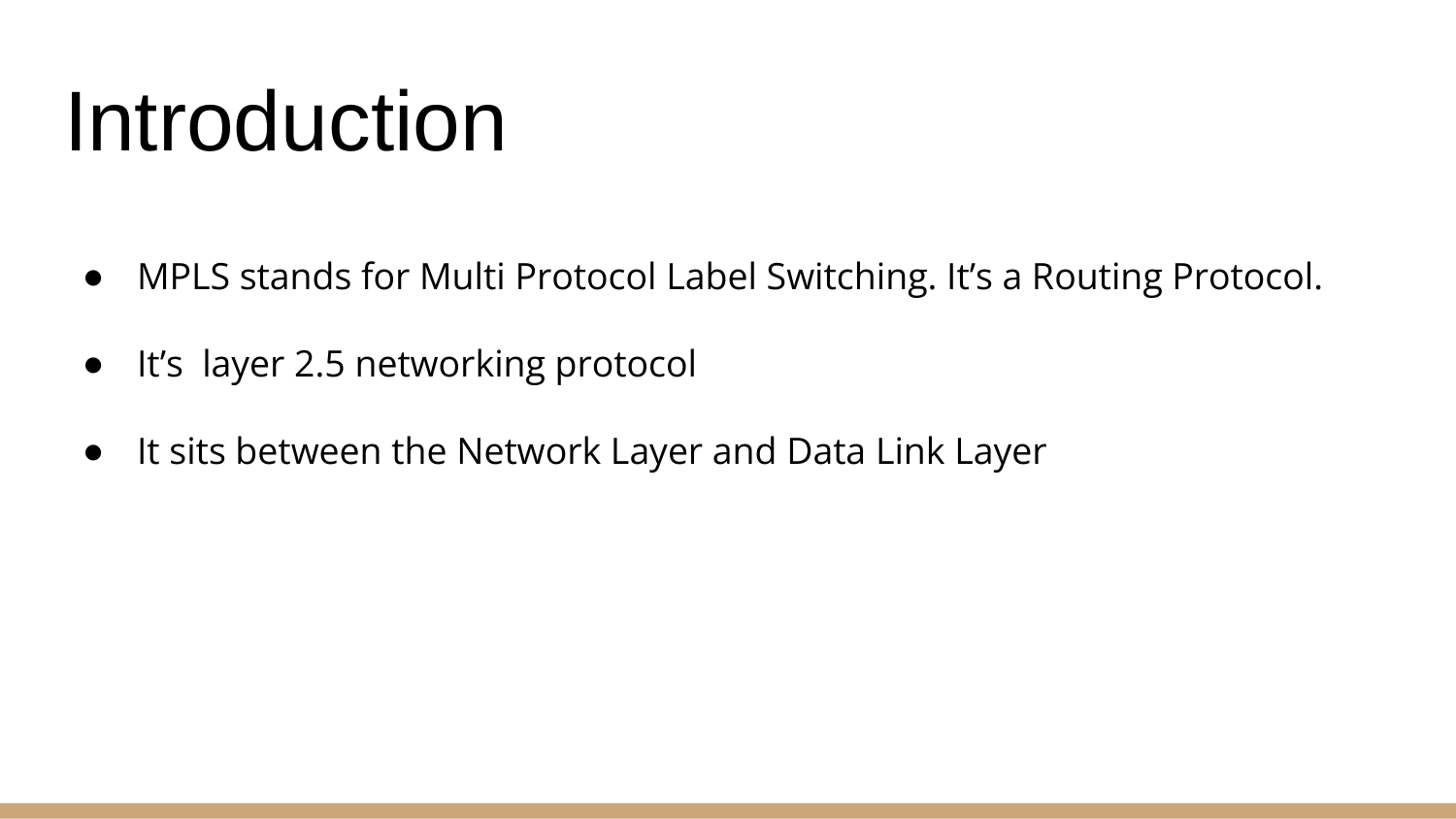

# Introduction
MPLS stands for Multi Protocol Label Switching. It’s a Routing Protocol.
It’s  layer 2.5 networking protocol
It sits between the Network Layer and Data Link Layer